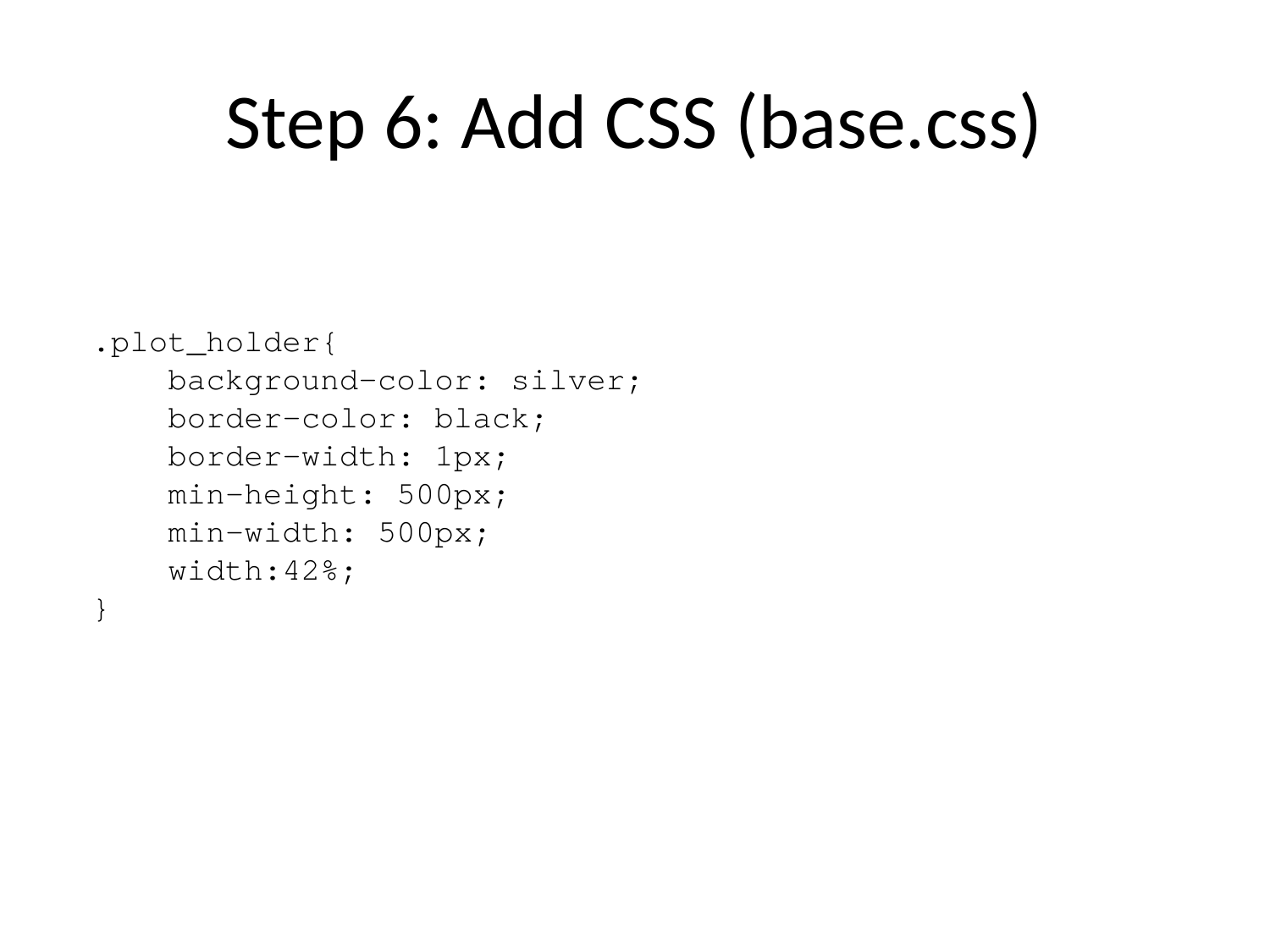

# Step 6: Add CSS (base.css)

.plot_holder{
    background-color: silver;
    border-color: black;
    border-width: 1px;
    min-height: 500px;
    min-width: 500px;
    width:42%;
}